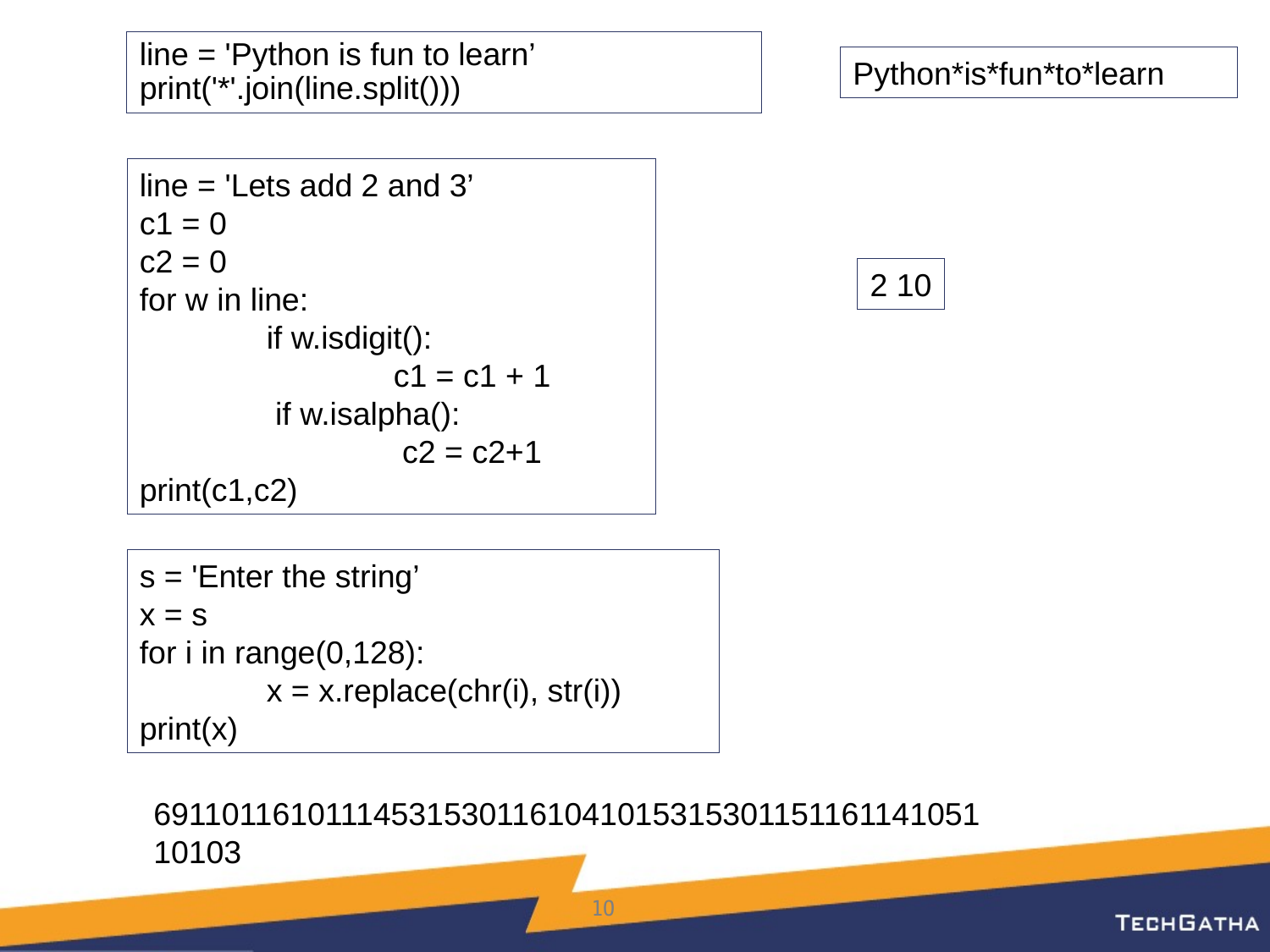

line = 'Python is fun to learn’
print('*'.join(line.split()))
Python*is*fun*to*learn
line = 'Lets add 2 and 3’
c1 = 0
c2 = 0
for w in line:
	if w.isdigit():
		c1 = c1 + 1
	 if w.isalpha():
		 c2 = c2+1
print(c1,c2)
2 10
s = 'Enter the string’
x = s
for i in range(0,128):
	x = x.replace(chr(i), str(i)) print(x)
69110116101114531530116104101531530115116114105110103